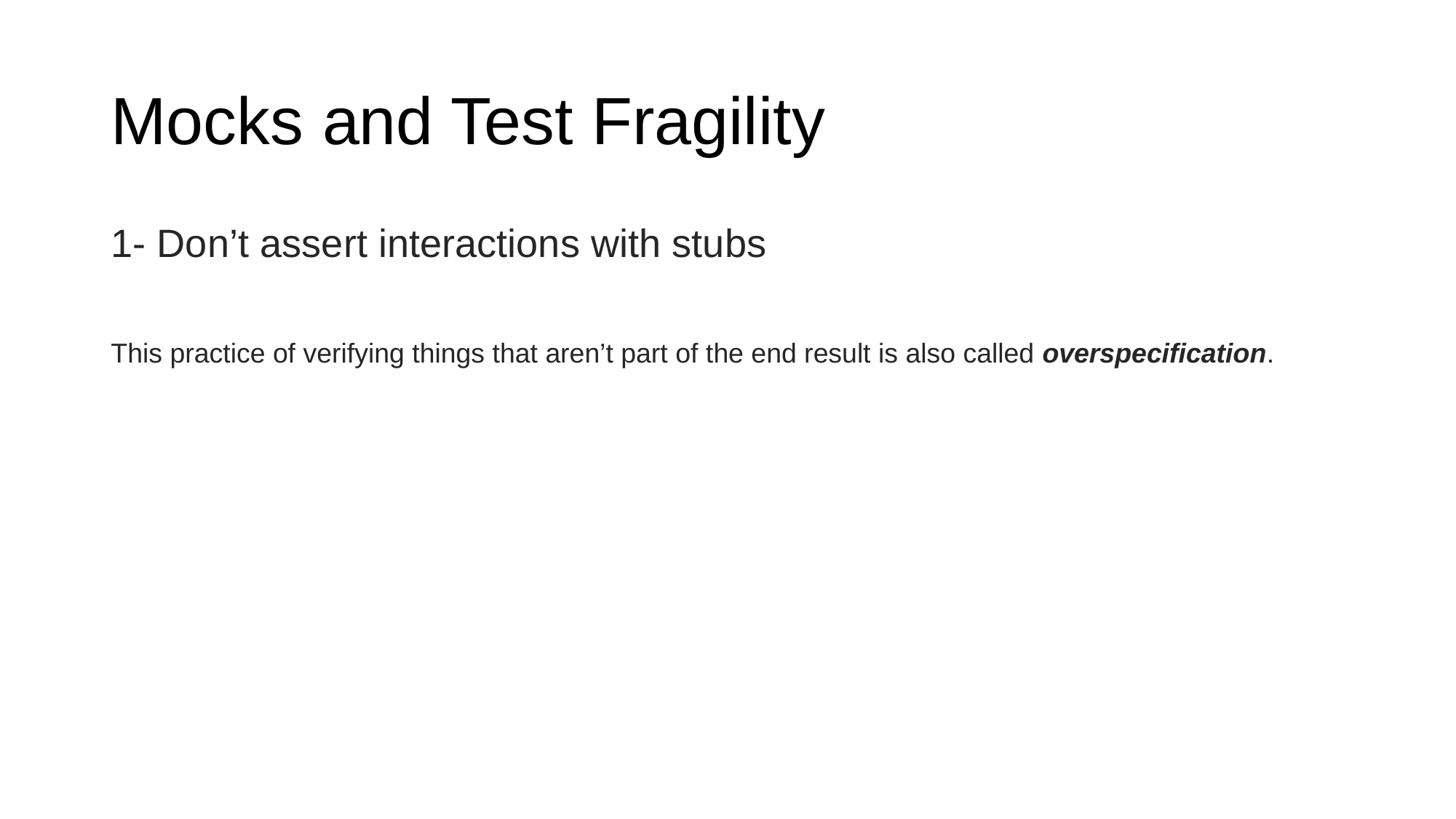

# Mocks and Test Fragility
1- Don’t assert interactions with stubs

This practice of verifying things that aren’t part of the end result is also called overspecification.